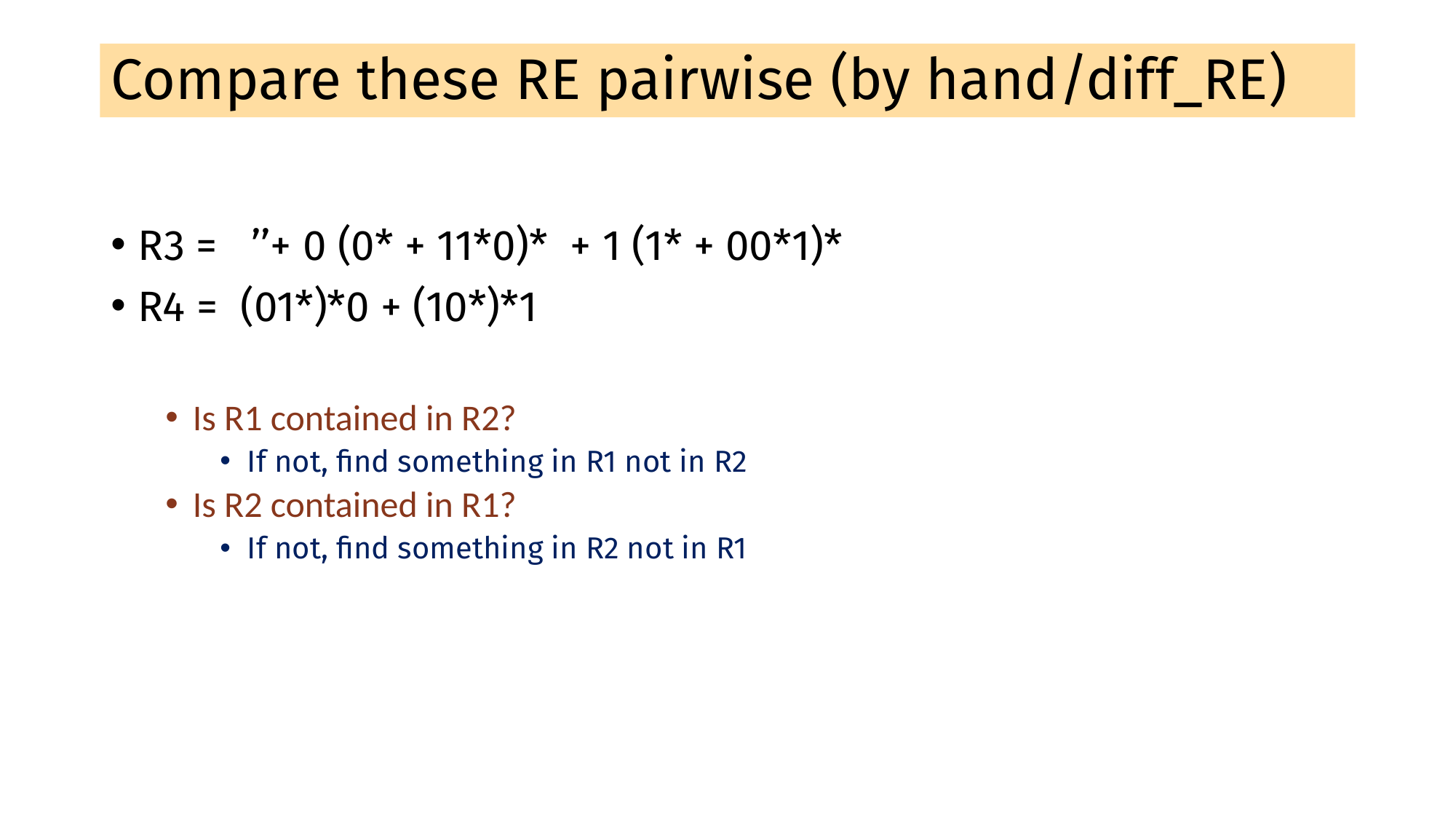

# Compare these RE pairwise (by hand/diff_RE)
R3 =   ’’+ 0 (0* + 11*0)*  + 1 (1* + 00*1)*
R4 =  (01*)*0 + (10*)*1

Is R1 contained in R2?
If not, find something in R1 not in R2
Is R2 contained in R1?
If not, find something in R2 not in R1